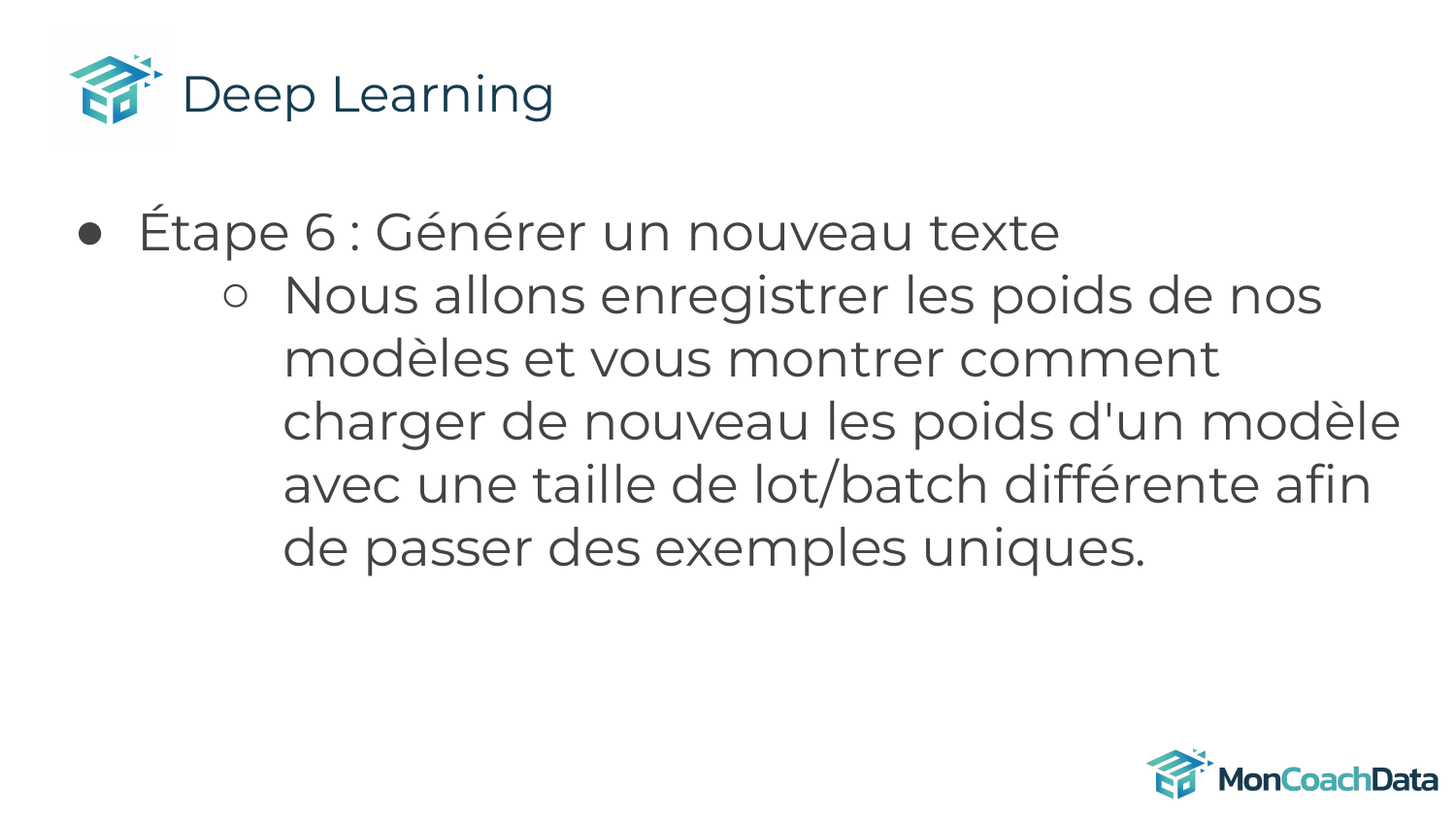

# Deep Learning

Étape 6 : Générer un nouveau texte
Nous allons enregistrer les poids de nos modèles et vous montrer comment charger de nouveau les poids d'un modèle avec une taille de lot/batch différente afin de passer des exemples uniques.